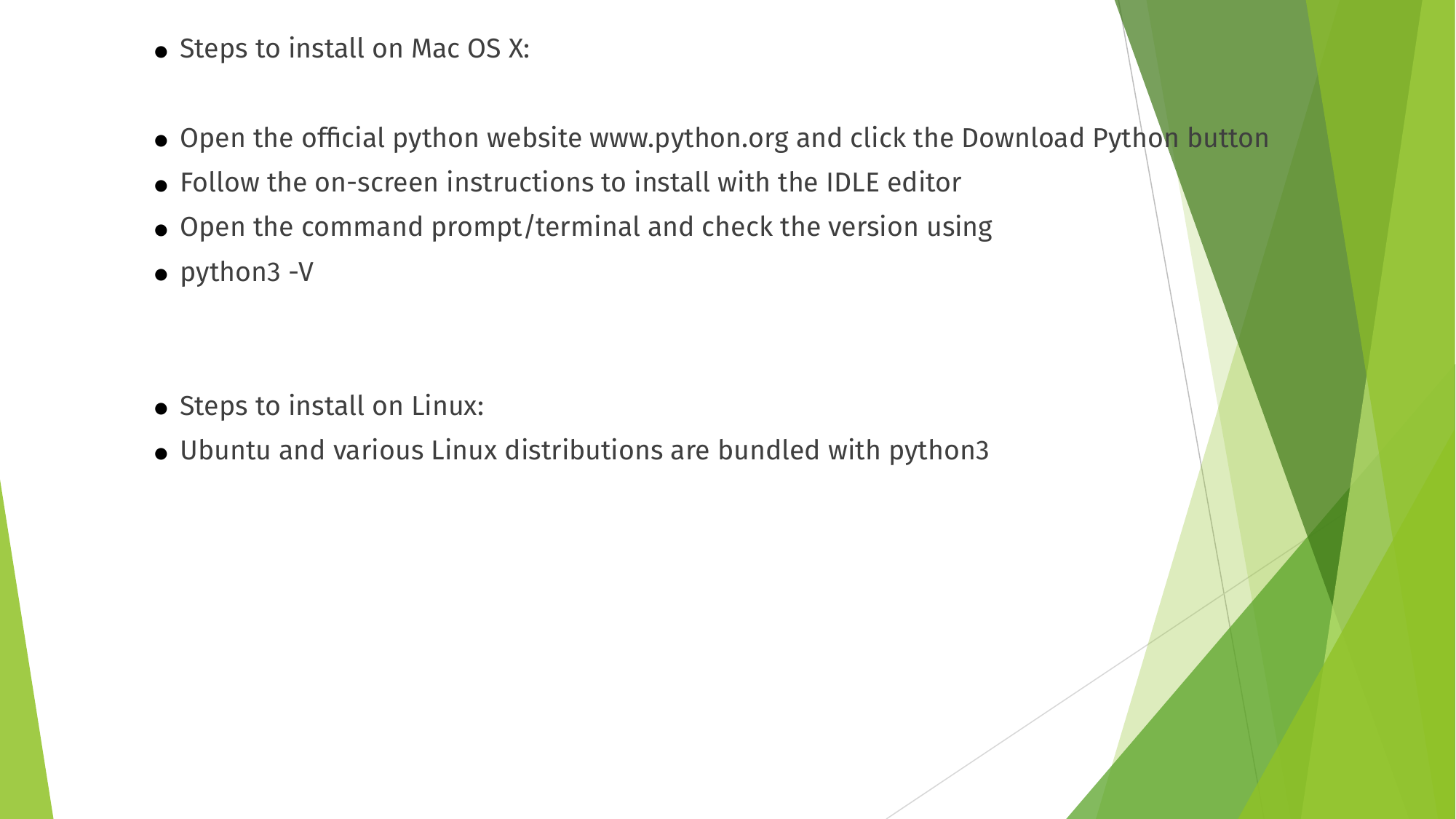

Steps to install on Mac OS X:

Open the official python website www.python.org and click the Download Python button
Follow the on-screen instructions to install with the IDLE editor
Open the command prompt/terminal and check the version using
python3 -V

Steps to install on Linux:
Ubuntu and various Linux distributions are bundled with python3